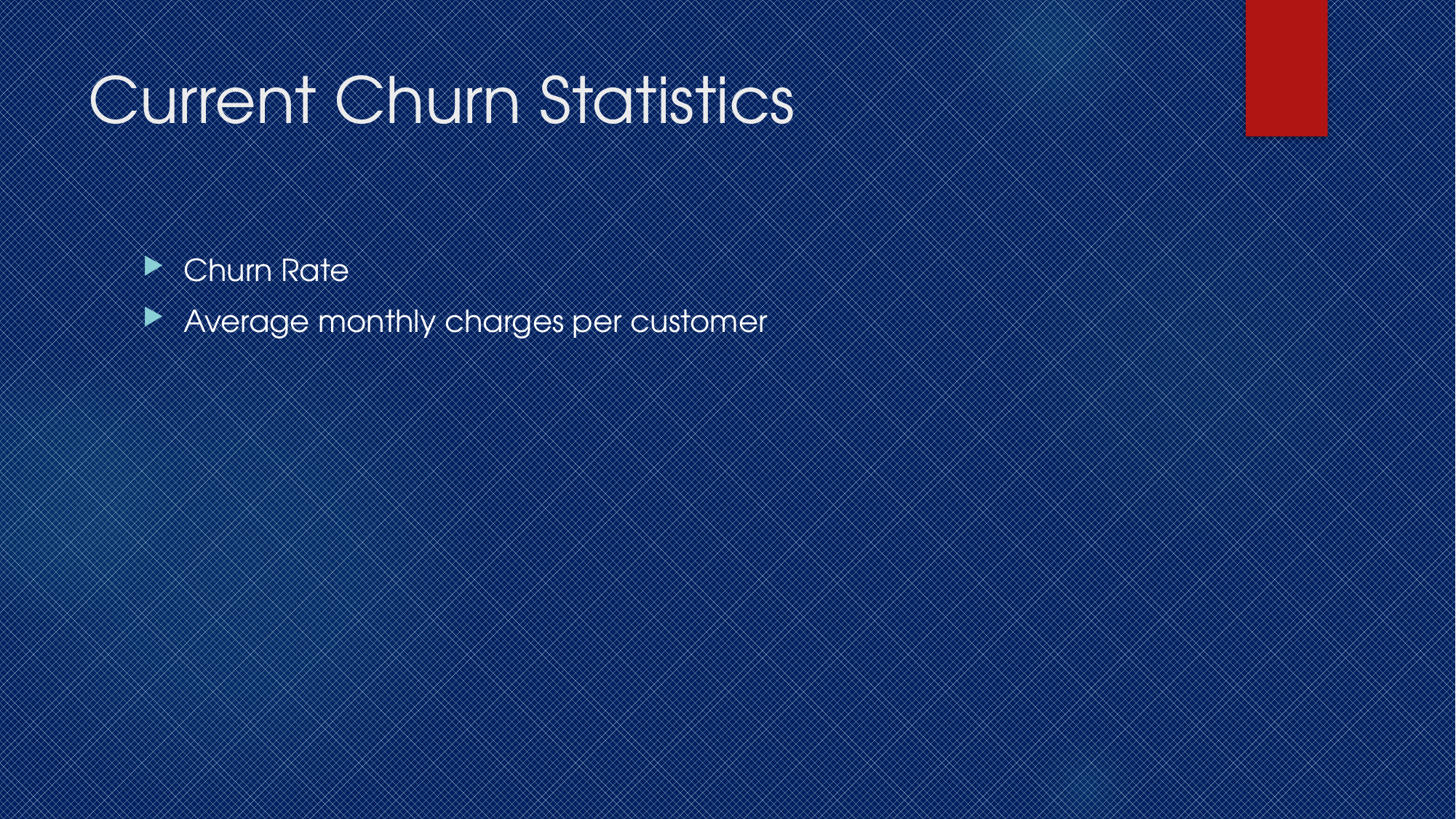

# Current Churn Statistics
Churn Rate
Average monthly charges per customer